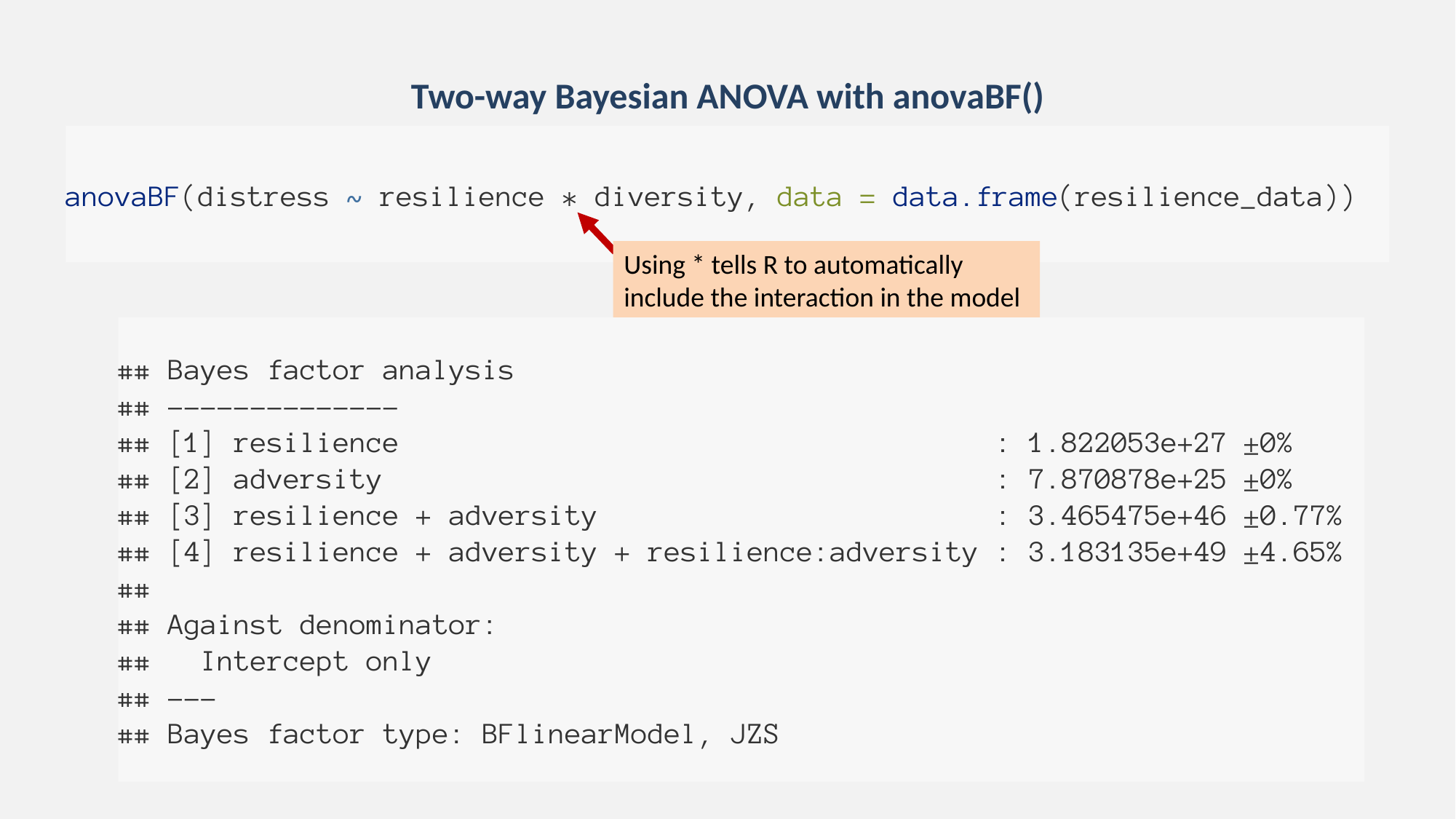

Two-way Bayesian ANOVA with anovaBF()
# anovaBF(distress ~ resilience * diversity, data = data.frame(resilience_data))
Using * tells R to automatically include the interaction in the model
## Bayes factor analysis
## --------------
## [1] resilience                                    : 1.822053e+27 ±0%
## [2] adversity                                     : 7.870878e+25 ±0%
## [3] resilience + adversity                        : 3.465475e+46 ±0.77%
## [4] resilience + adversity + resilience:adversity : 3.183135e+49 ±4.65%
##
## Against denominator:
##   Intercept only
## ---
## Bayes factor type: BFlinearModel, JZS
20